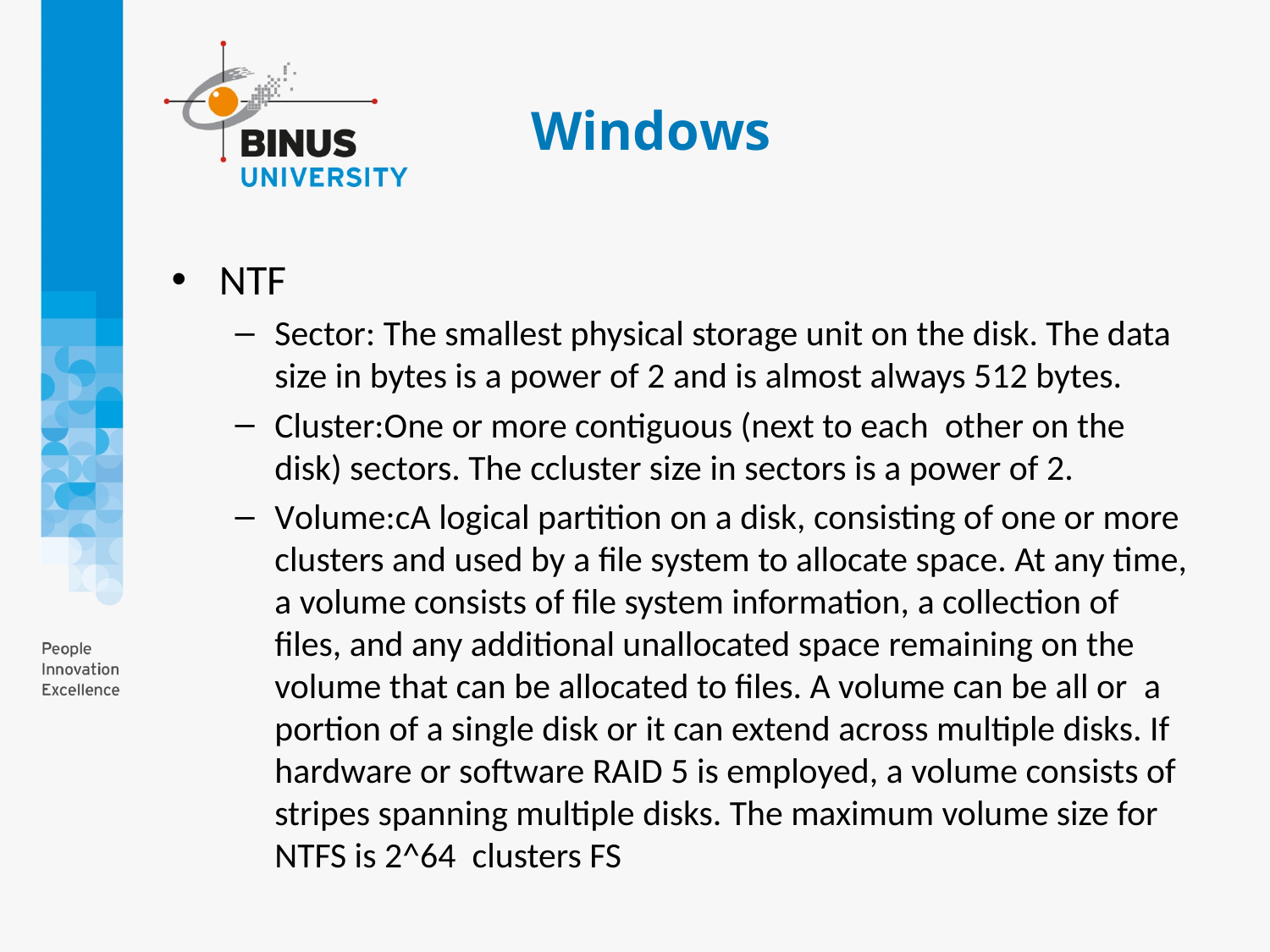

# Windows

NTF
Sector: The smallest physical storage unit on the disk. The data size in bytes is a power of 2 and is almost always 512 bytes.
Cluster:One or more contiguous (next to each  other on the disk) sectors. The ccluster size in sectors is a power of 2.
Volume:cA logical partition on a disk, consisting of one or more clusters and used by a file system to allocate space. At any time, a volume consists of file system information, a collection of files, and any additional unallocated space remaining on the volume that can be allocated to files. A volume can be all or  a portion of a single disk or it can extend across multiple disks. If hardware or software RAID 5 is employed, a volume consists of stripes spanning multiple disks. The maximum volume size for NTFS is 2^64  clusters FS